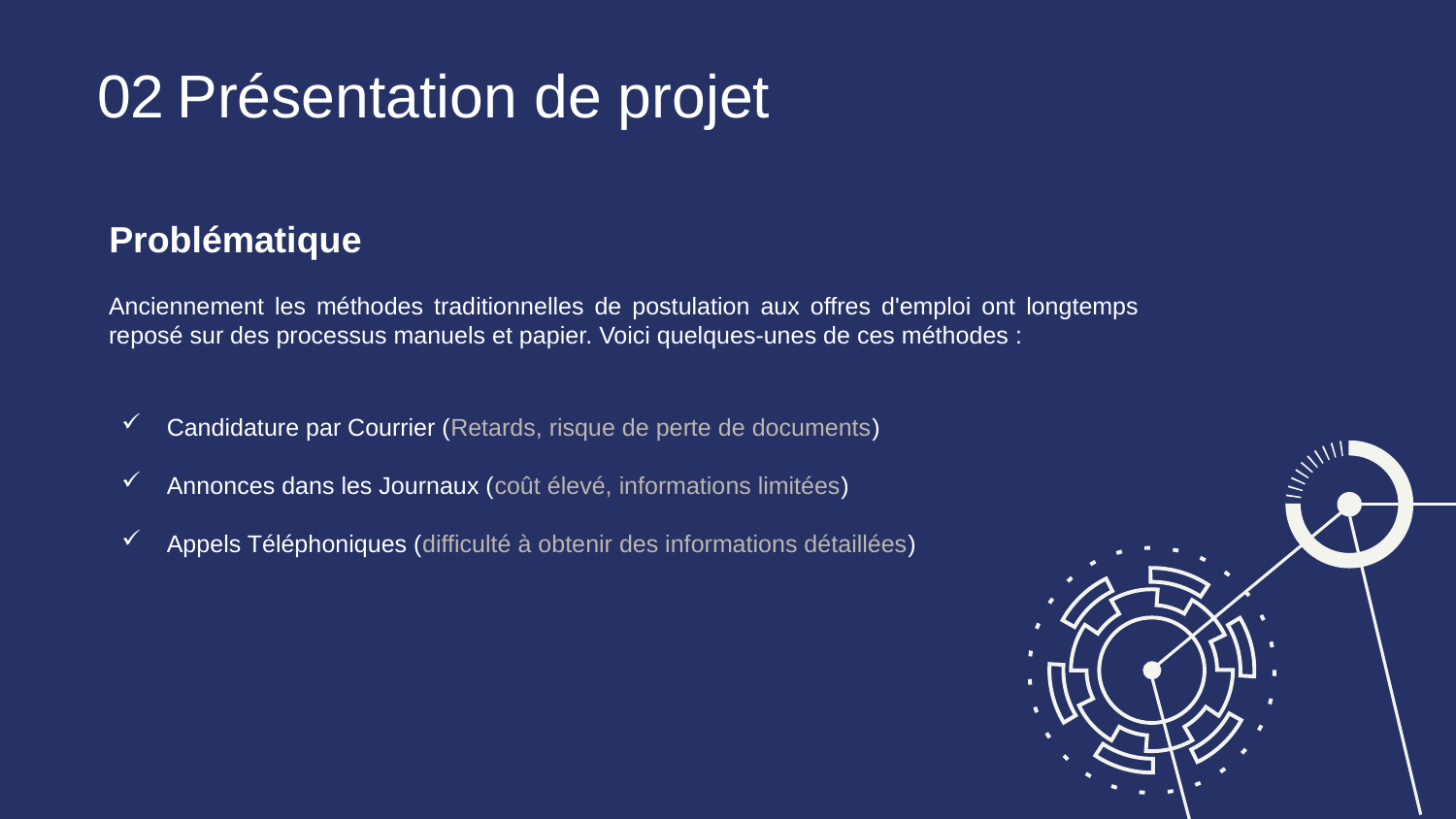

02 Présentation de projet
Problématique
Anciennement les méthodes traditionnelles de postulation aux offres d'emploi ont longtemps reposé sur des processus manuels et papier. Voici quelques-unes de ces méthodes :
Candidature par Courrier (Retards, risque de perte de documents)

Annonces dans les Journaux (coût élevé, informations limitées)

Appels Téléphoniques (difficulté à obtenir des informations détaillées)